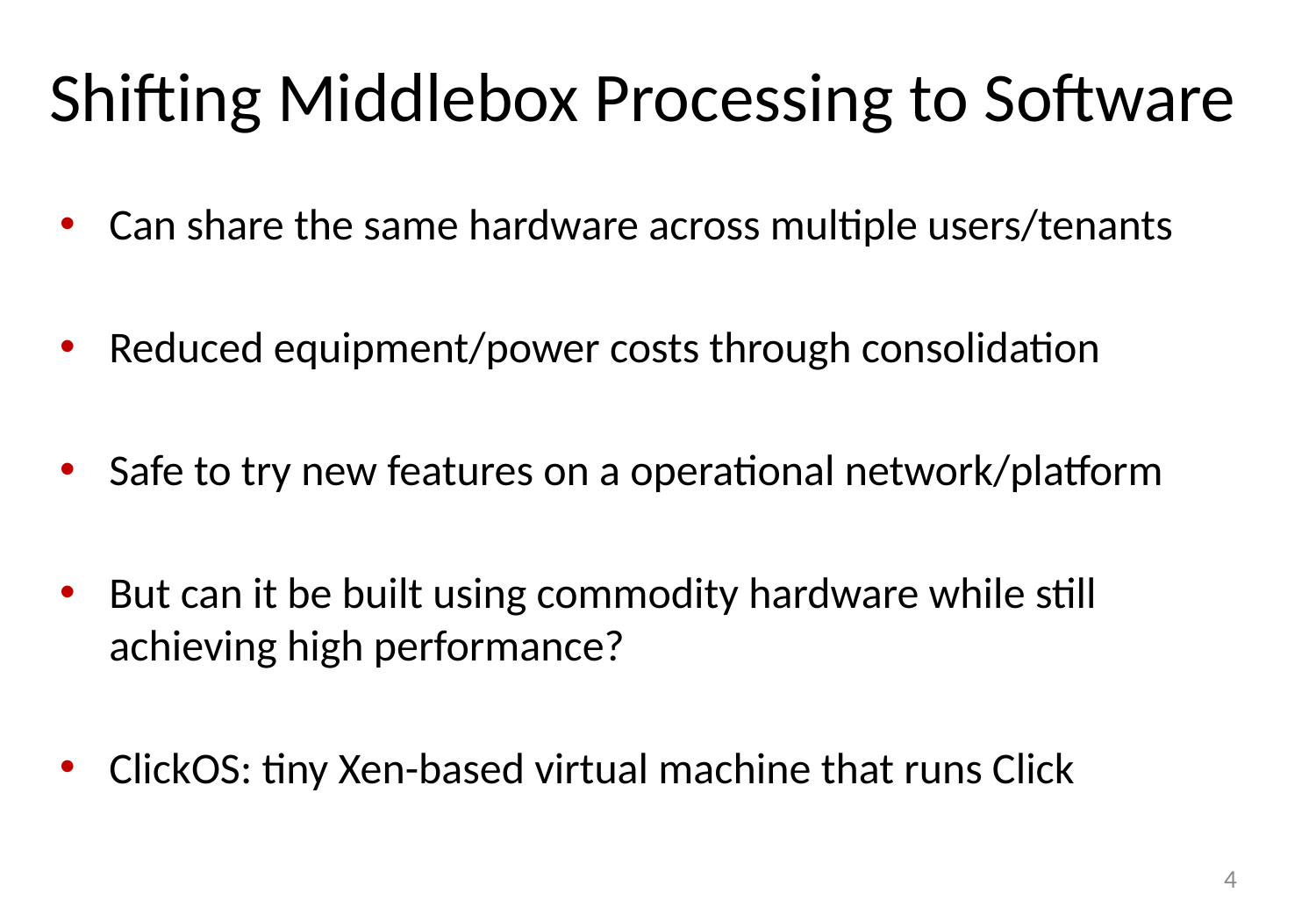

# Shifting Middlebox Processing to Software
Can share the same hardware across multiple users/tenants

Reduced equipment/power costs through consolidation

Safe to try new features on a operational network/platform

But can it be built using commodity hardware while still achieving high performance?

ClickOS: tiny Xen-based virtual machine that runs Click
4